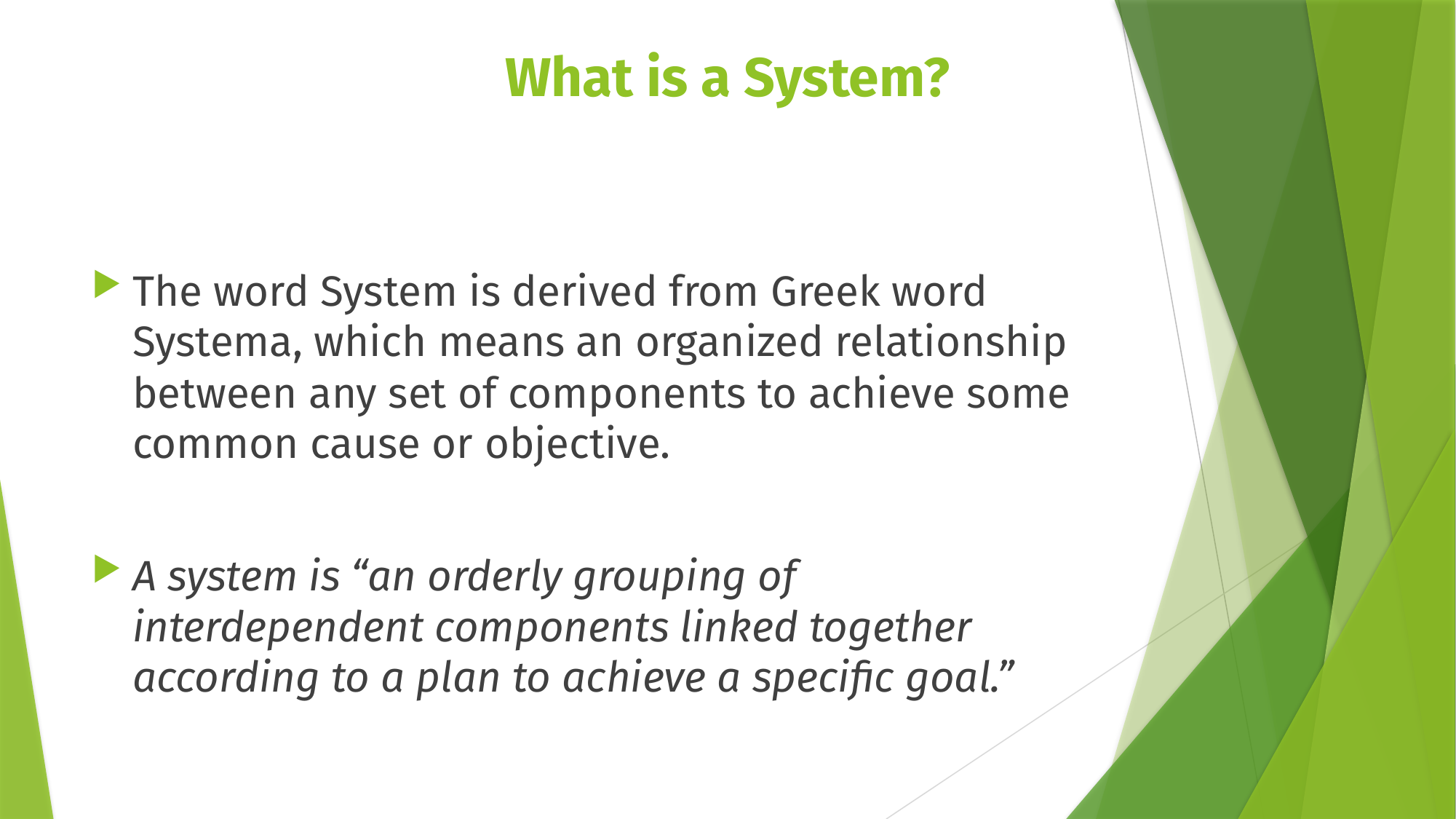

# What is a System?
The word System is derived from Greek word Systema, which means an organized relationship between any set of components to achieve some common cause or objective.

A system is “an orderly grouping of interdependent components linked together according to a plan to achieve a specific goal.”